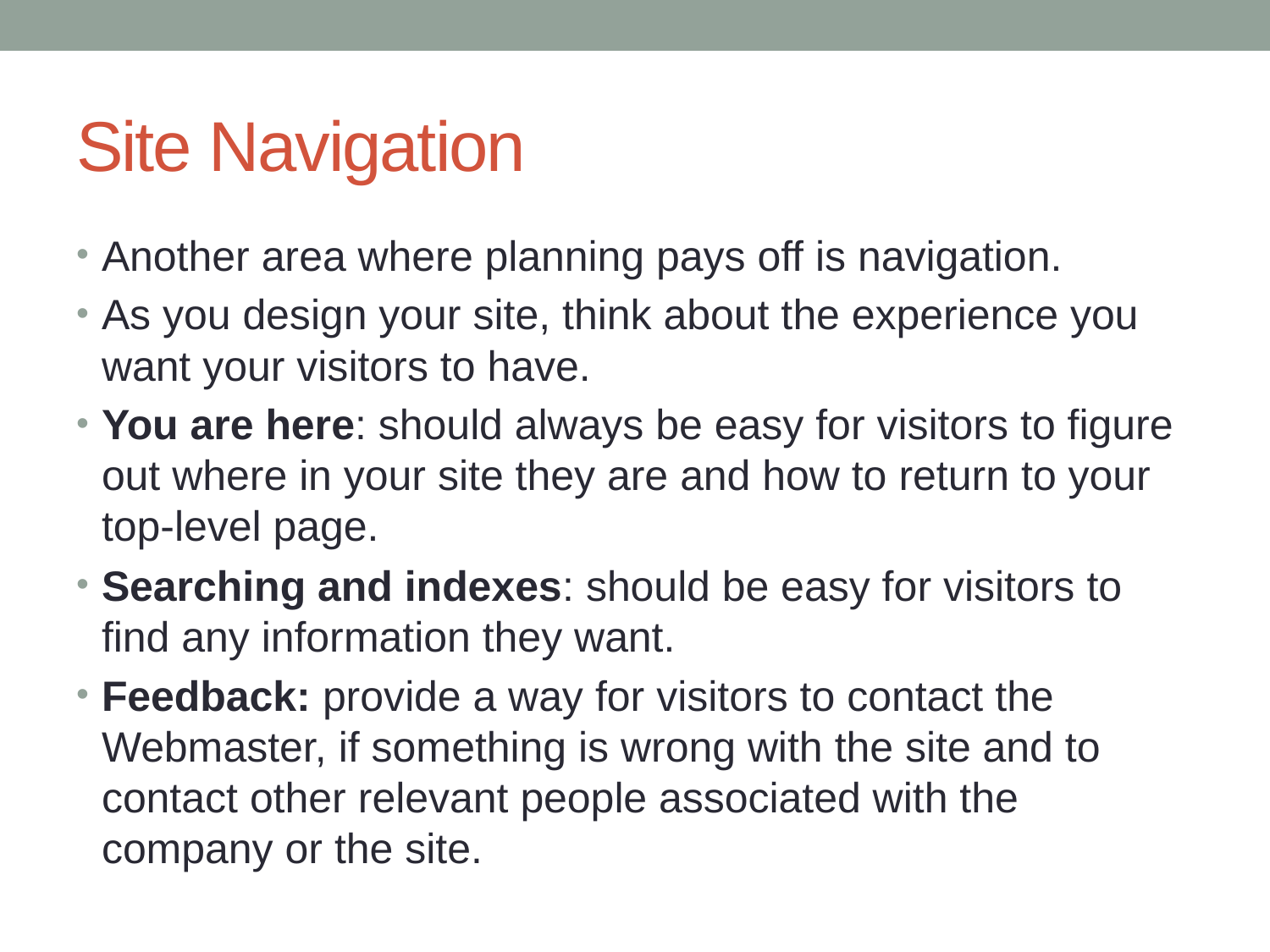

# Site Navigation
Another area where planning pays off is navigation.
As you design your site, think about the experience you want your visitors to have.
You are here: should always be easy for visitors to figure out where in your site they are and how to return to your top-level page.
Searching and indexes: should be easy for visitors to find any information they want.
Feedback: provide a way for visitors to contact the Webmaster, if something is wrong with the site and to contact other relevant people associated with the company or the site.